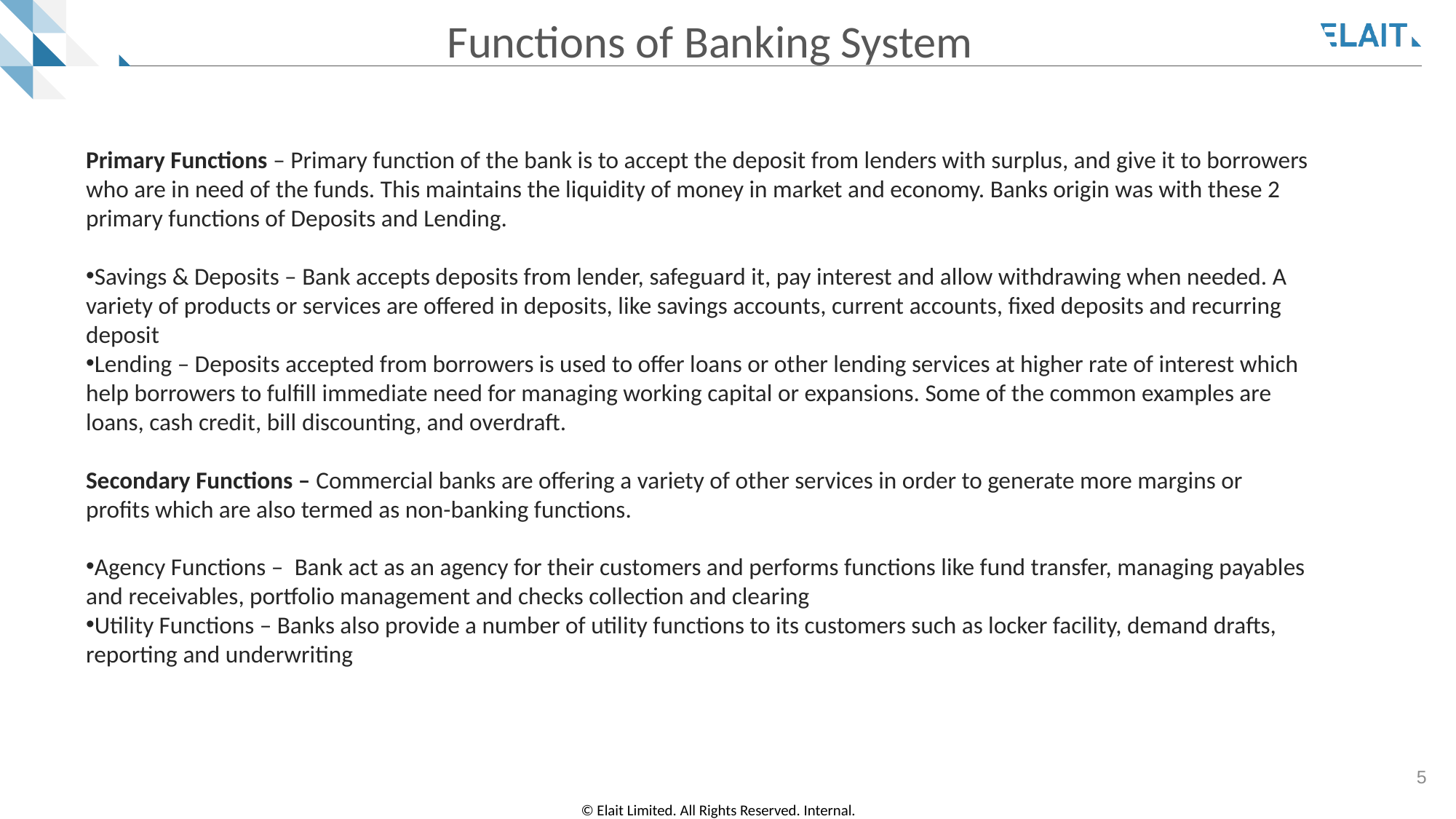

# Functions of Banking System
Primary Functions – Primary function of the bank is to accept the deposit from lenders with surplus, and give it to borrowers who are in need of the funds. This maintains the liquidity of money in market and economy. Banks origin was with these 2 primary functions of Deposits and Lending.

Savings & Deposits – Bank accepts deposits from lender, safeguard it, pay interest and allow withdrawing when needed. A variety of products or services are offered in deposits, like savings accounts, current accounts, fixed deposits and recurring deposit
Lending – Deposits accepted from borrowers is used to offer loans or other lending services at higher rate of interest which help borrowers to fulfill immediate need for managing working capital or expansions. Some of the common examples are loans, cash credit, bill discounting, and overdraft.

Secondary Functions – Commercial banks are offering a variety of other services in order to generate more margins or profits which are also termed as non-banking functions.

Agency Functions –  Bank act as an agency for their customers and performs functions like fund transfer, managing payables and receivables, portfolio management and checks collection and clearing
Utility Functions – Banks also provide a number of utility functions to its customers such as locker facility, demand drafts, reporting and underwriting